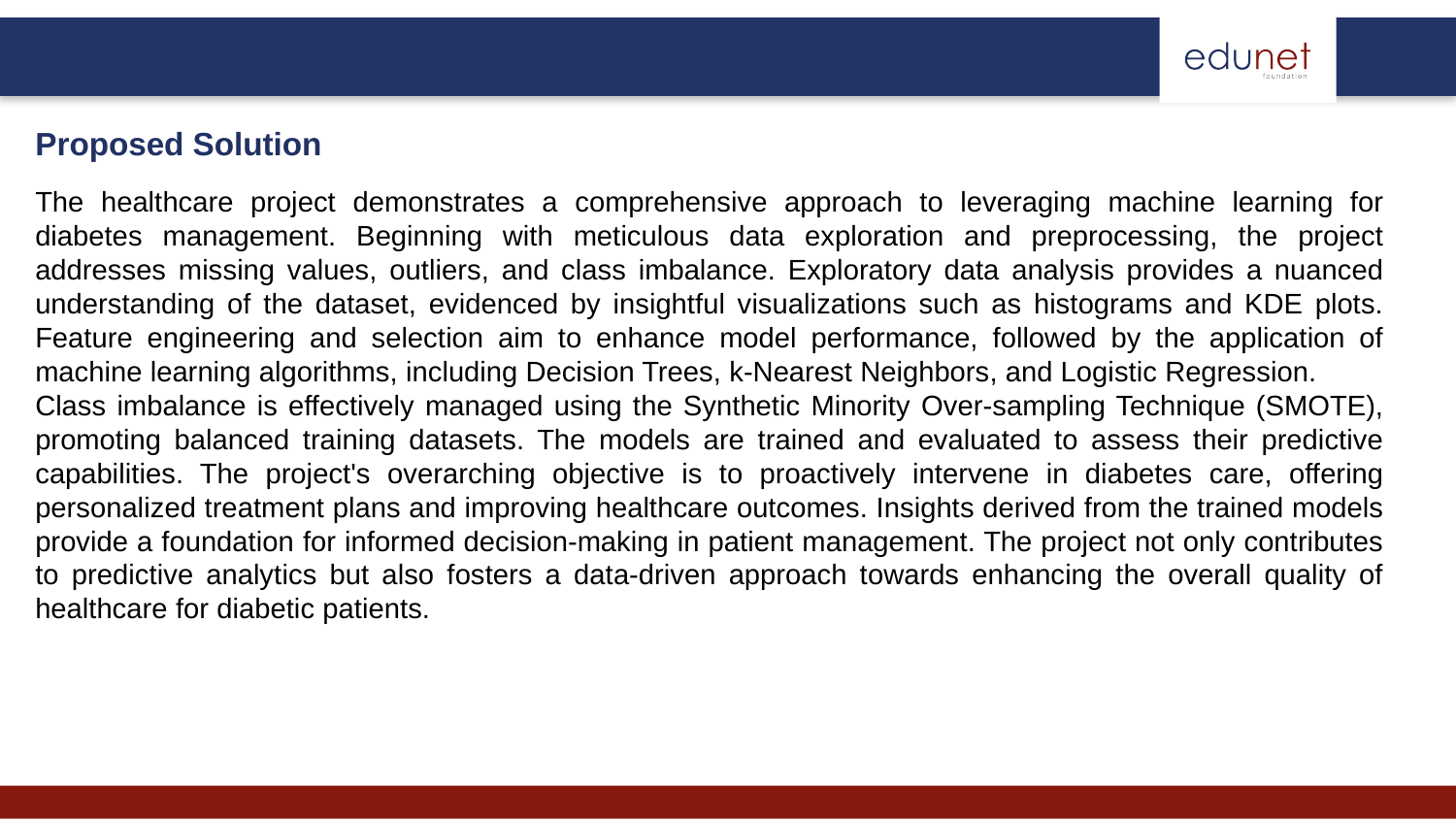

Proposed Solution
The healthcare project demonstrates a comprehensive approach to leveraging machine learning for diabetes management. Beginning with meticulous data exploration and preprocessing, the project addresses missing values, outliers, and class imbalance. Exploratory data analysis provides a nuanced understanding of the dataset, evidenced by insightful visualizations such as histograms and KDE plots. Feature engineering and selection aim to enhance model performance, followed by the application of machine learning algorithms, including Decision Trees, k-Nearest Neighbors, and Logistic Regression.
Class imbalance is effectively managed using the Synthetic Minority Over-sampling Technique (SMOTE), promoting balanced training datasets. The models are trained and evaluated to assess their predictive capabilities. The project's overarching objective is to proactively intervene in diabetes care, offering personalized treatment plans and improving healthcare outcomes. Insights derived from the trained models provide a foundation for informed decision-making in patient management. The project not only contributes to predictive analytics but also fosters a data-driven approach towards enhancing the overall quality of healthcare for diabetic patients.